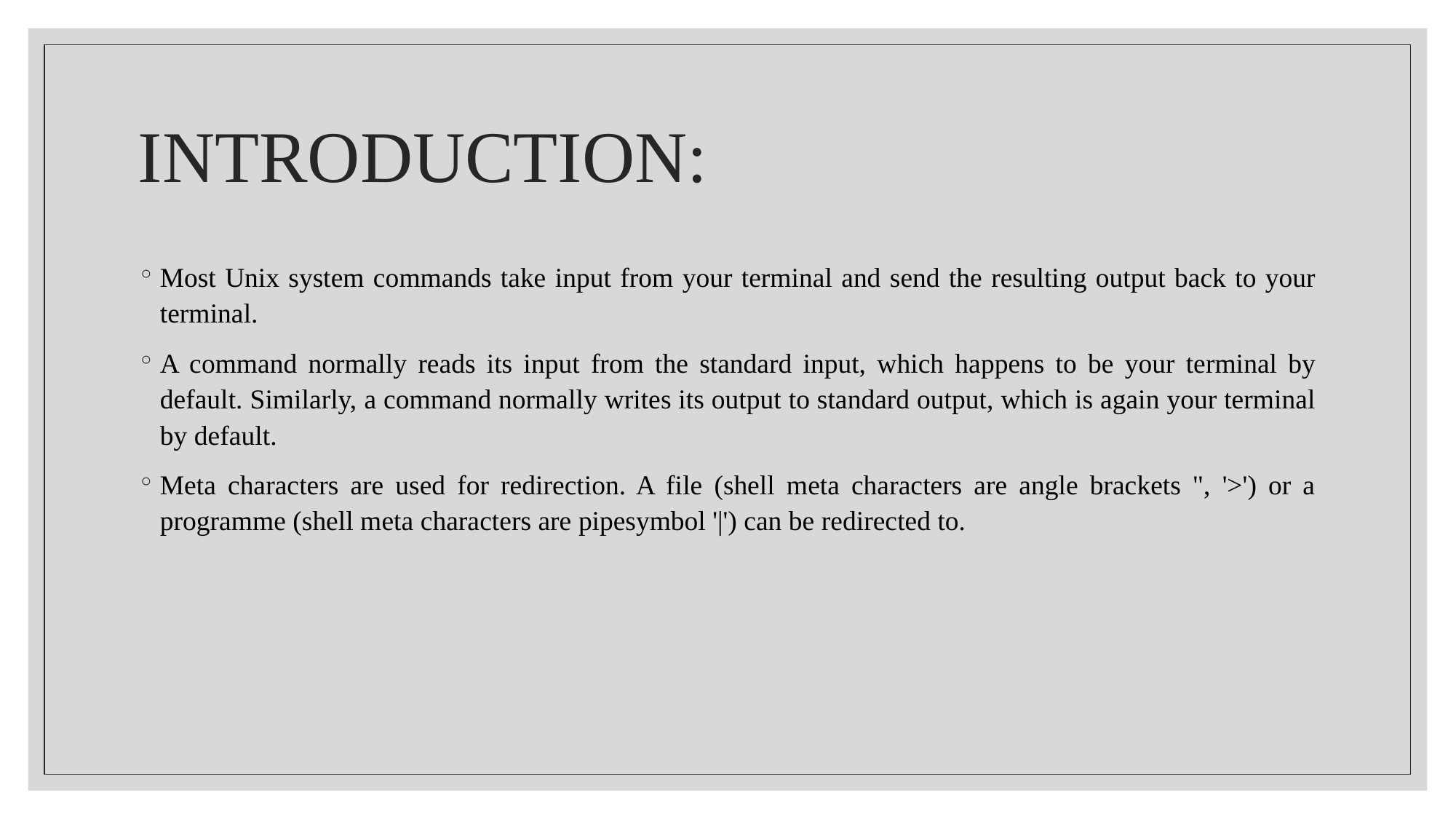

# INTRODUCTION:
Most Unix system commands take input from your terminal and send the resulting output back to your terminal.
A command normally reads its input from the standard input, which happens to be your terminal by default. Similarly, a command normally writes its output to standard output, which is again your terminal by default.
Meta characters are used for redirection. A file (shell meta characters are angle brackets ", '>') or a programme (shell meta characters are pipesymbol '|') can be redirected to.